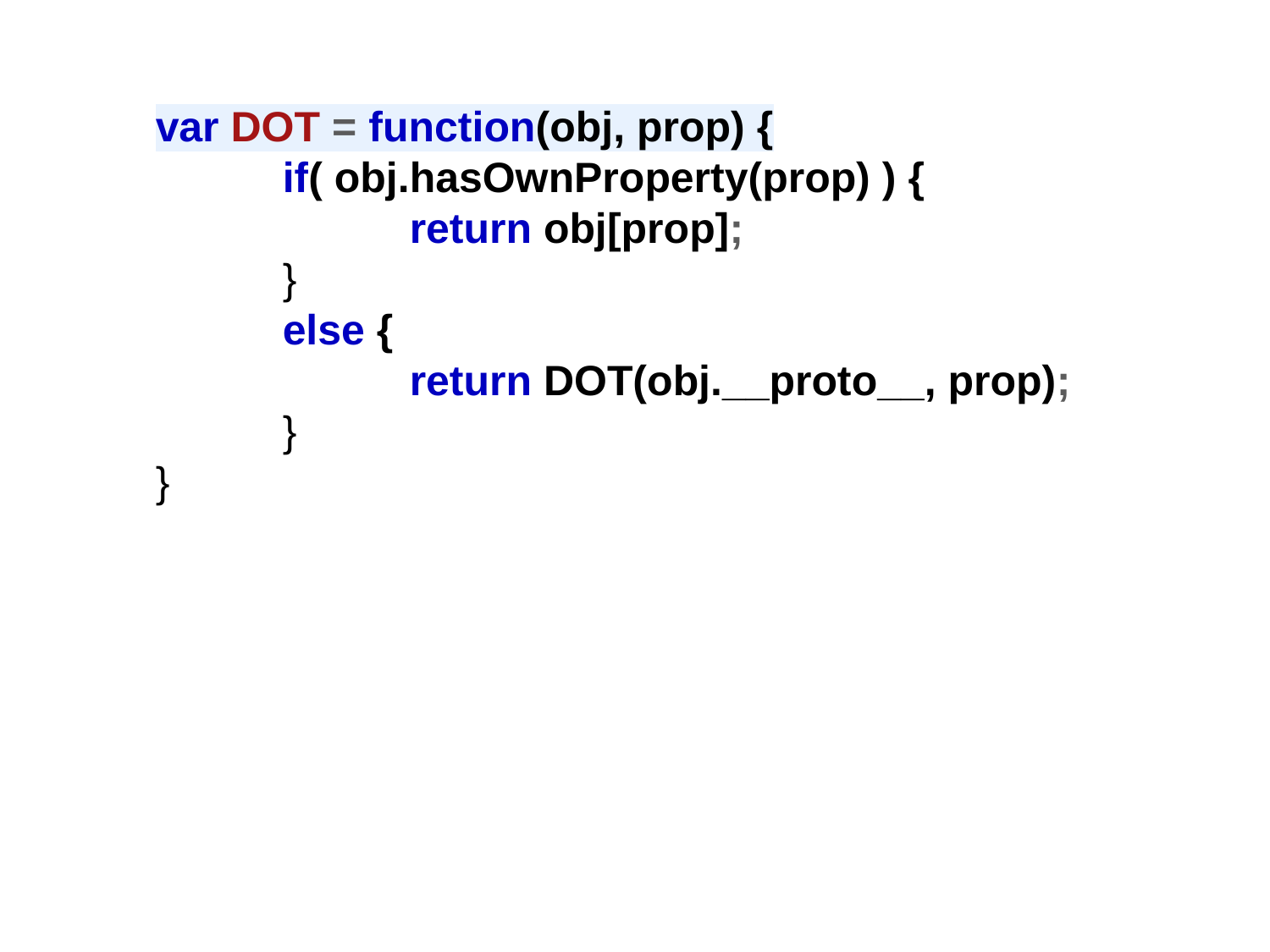

var DOT = function(obj, prop) {
	if( obj.hasOwnProperty(prop) ) {
		return obj[prop];
	}
	else {
		return DOT(obj.__proto__, prop);
	}
}